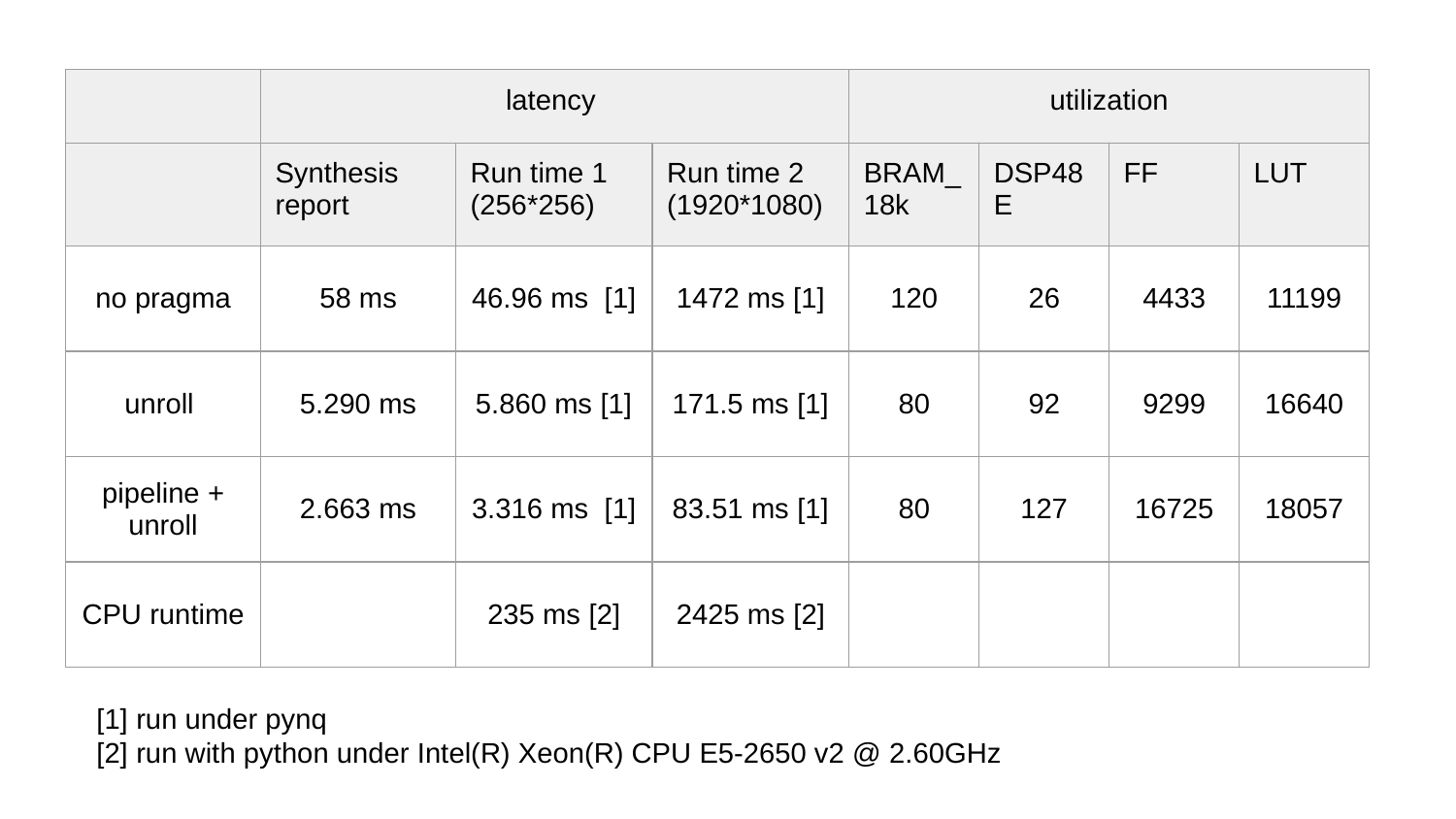

|  | latency |  |  | utilization |  |  |  |
| --- | --- | --- | --- | --- | --- | --- | --- |
|  | Synthesis report | Run time 1 (256\*256) | Run time 2 (1920\*1080) | BRAM\_ 18k | DSP48E | FF | LUT |
| no pragma | 58 ms | 46.96 ms [1] | 1472 ms [1] | 120 | 26 | 4433 | 11199 |
| unroll | 5.290 ms | 5.860 ms [1] | 171.5 ms [1] | 80 | 92 | 9299 | 16640 |
| pipeline + unroll | 2.663 ms | 3.316 ms [1] | 83.51 ms [1] | 80 | 127 | 16725 | 18057 |
| CPU runtime |  | 235 ms [2] | 2425 ms [2] |  |  |  |  |
[1] run under pynq
[2] run with python under Intel(R) Xeon(R) CPU E5-2650 v2 @ 2.60GHz